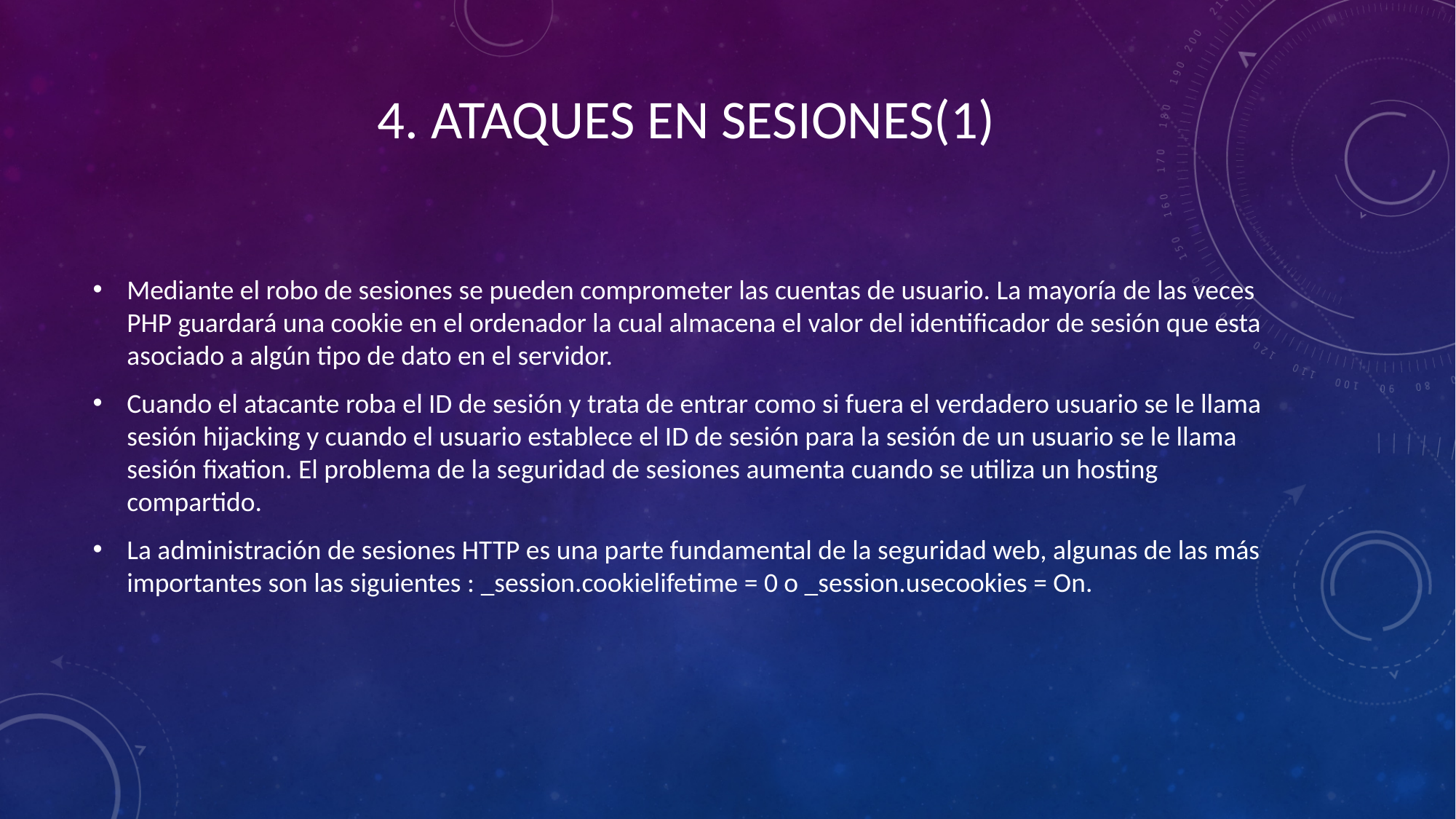

# 4. Ataques en sesiones(1)
Mediante el robo de sesiones se pueden comprometer las cuentas de usuario. La mayoría de las veces PHP guardará una cookie en el ordenador la cual almacena el valor del identificador de sesión que esta asociado a algún tipo de dato en el servidor.
Cuando el atacante roba el ID de sesión y trata de entrar como si fuera el verdadero usuario se le llama sesión hijacking y cuando el usuario establece el ID de sesión para la sesión de un usuario se le llama sesión fixation. El problema de la seguridad de sesiones aumenta cuando se utiliza un hosting compartido.
La administración de sesiones HTTP es una parte fundamental de la seguridad web, algunas de las más importantes son las siguientes : _session.cookielifetime = 0 o _session.usecookies = On.